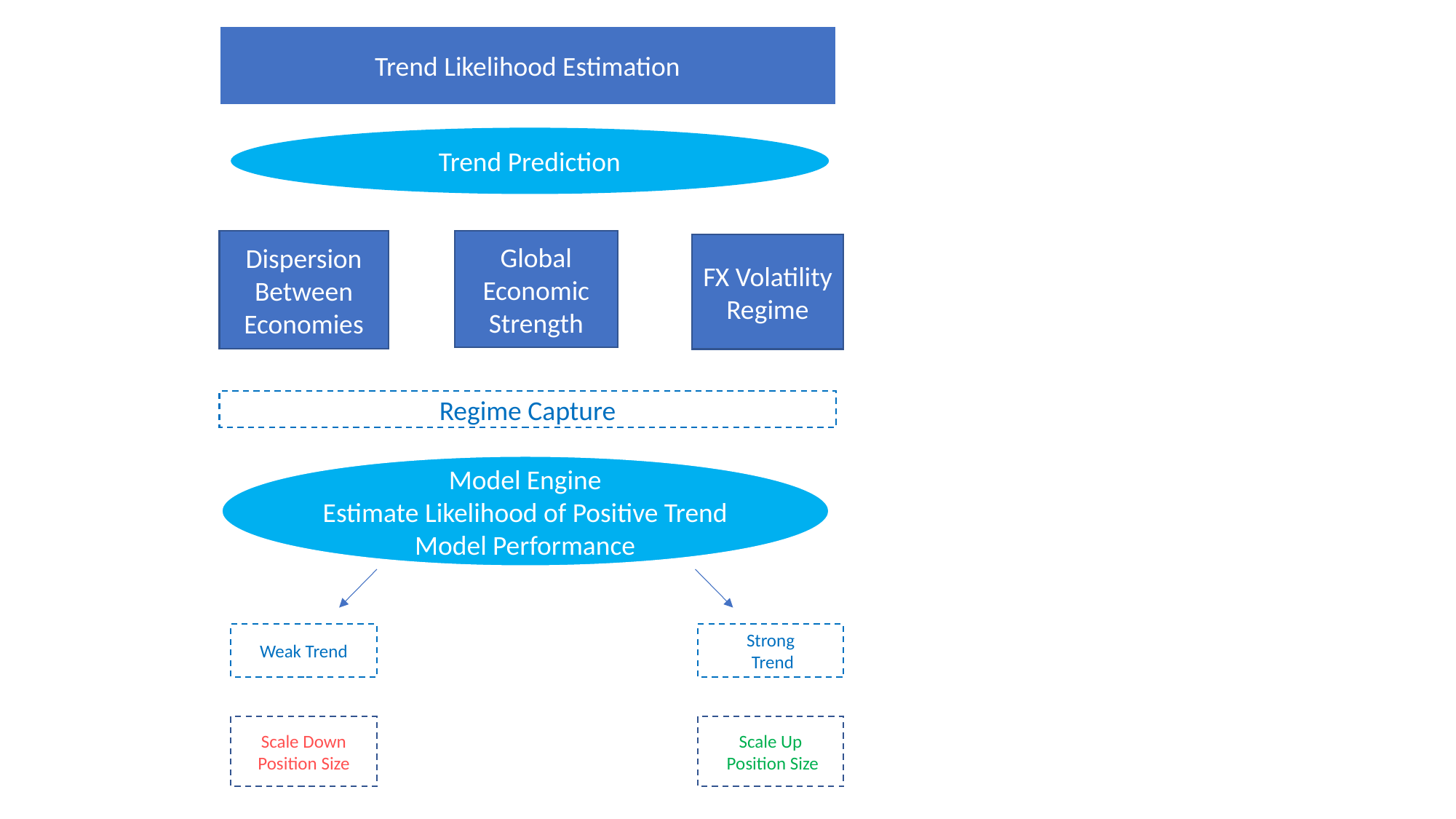

Trend Likelihood Estimation
Trend Prediction
Dispersion Between Economies
Global Economic Strength
FX Volatility Regime
Regime Capture
Model Engine
Estimate Likelihood of Positive Trend Model Performance
Weak Trend
Strong
 Trend
Scale Down Position Size
Scale Up
 Position Size